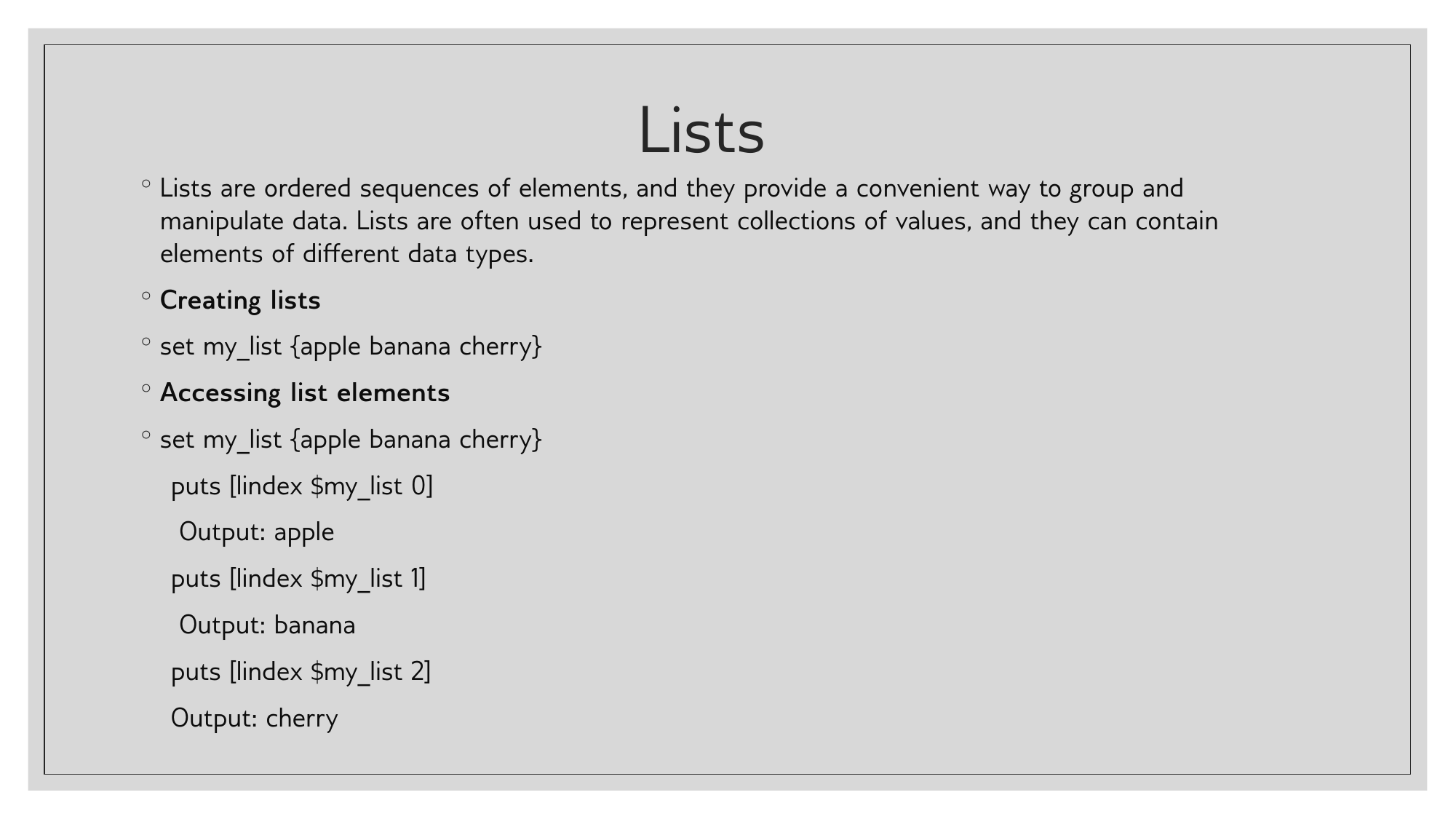

# Lists
Lists are ordered sequences of elements, and they provide a convenient way to group and manipulate data. Lists are often used to represent collections of values, and they can contain elements of different data types.
Creating lists
set my_list {apple banana cherry}
Accessing list elements
set my_list {apple banana cherry}
    puts [lindex $my_list 0]
     Output: apple
    puts [lindex $my_list 1]
     Output: banana
    puts [lindex $my_list 2]
    Output: cherry